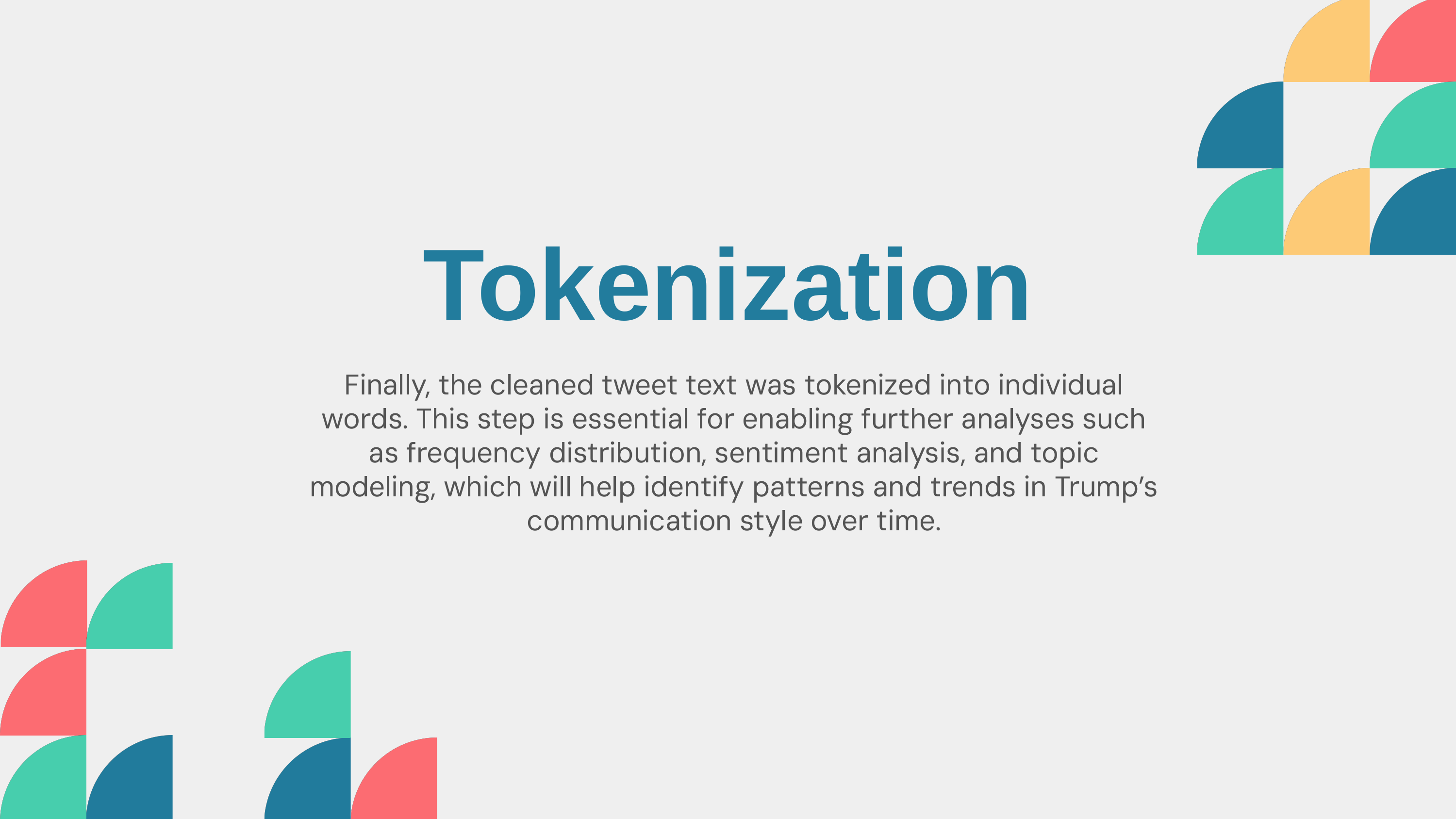

Tokenization
Finally, the cleaned tweet text was tokenized into individual words. This step is essential for enabling further analyses such as frequency distribution, sentiment analysis, and topic modeling, which will help identify patterns and trends in Trump’s communication style over time.